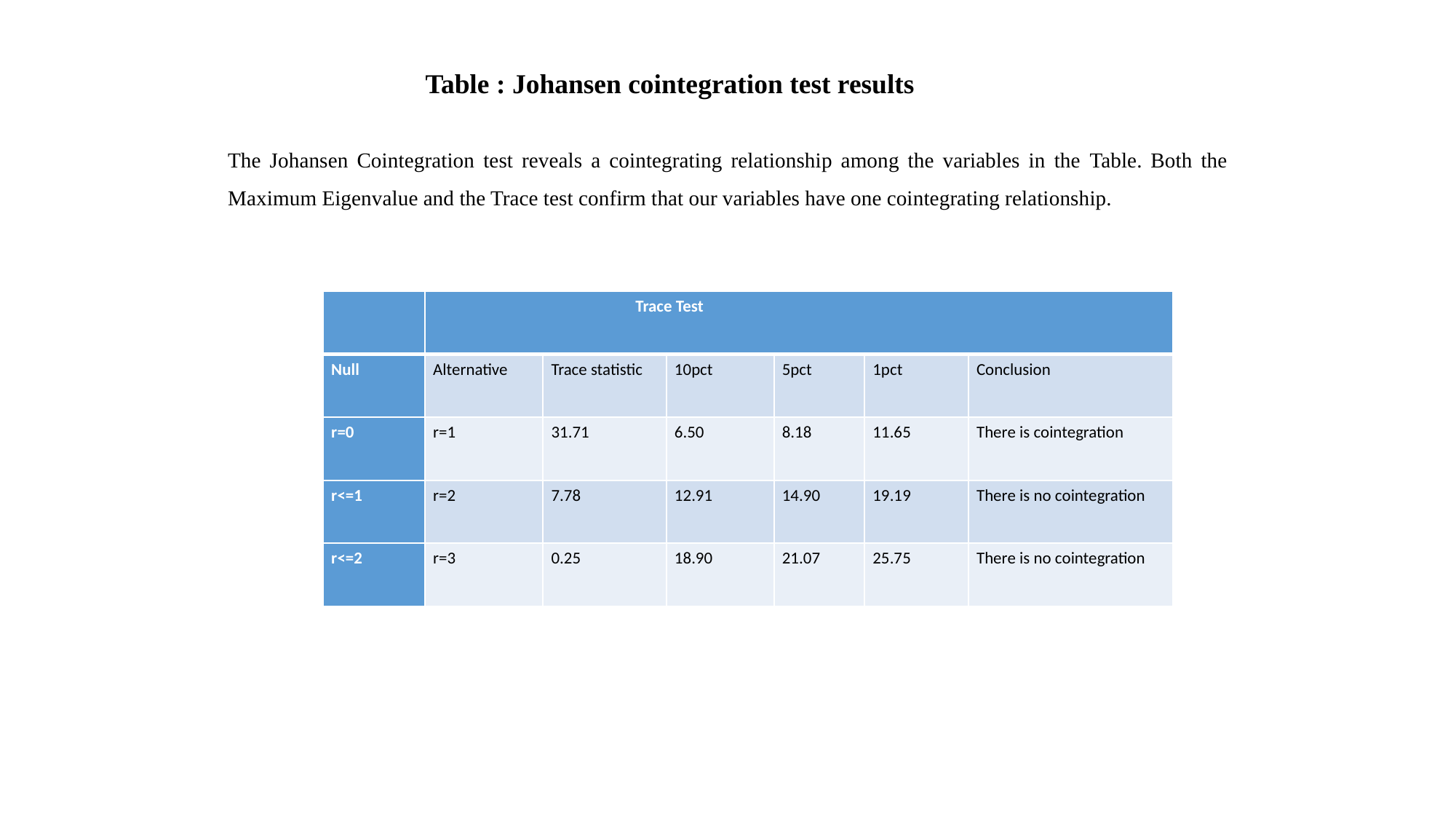

Table : Johansen cointegration test results
The Johansen Cointegration test reveals a cointegrating relationship among the variables in the Table. Both the Maximum Eigenvalue and the Trace test confirm that our variables have one cointegrating relationship.
|  | Trace Test |  |  |  |  |  |
| --- | --- | --- | --- | --- | --- | --- |
| Null | Alternative | Trace statistic | 10pct | 5pct | 1pct | Conclusion |
| r=0 | r=1 | 31.71 | 6.50 | 8.18 | 11.65 | There is cointegration |
| r<=1 | r=2 | 7.78 | 12.91 | 14.90 | 19.19 | There is no cointegration |
| r<=2 | r=3 | 0.25 | 18.90 | 21.07 | 25.75 | There is no cointegration |